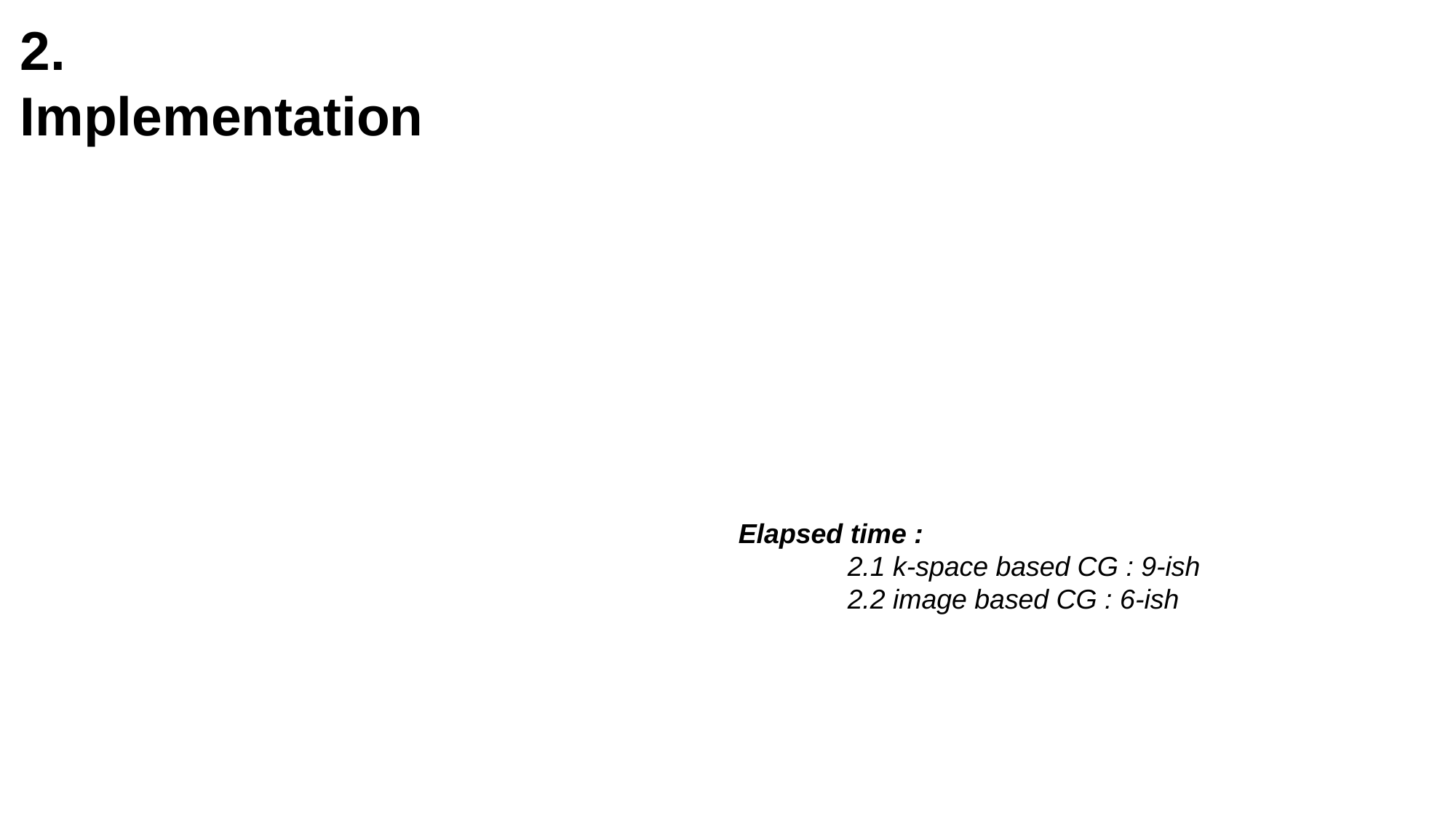

2.
Implementation
Elapsed time :
	2.1 k-space based CG : 9-ish
	2.2 image based CG : 6-ish